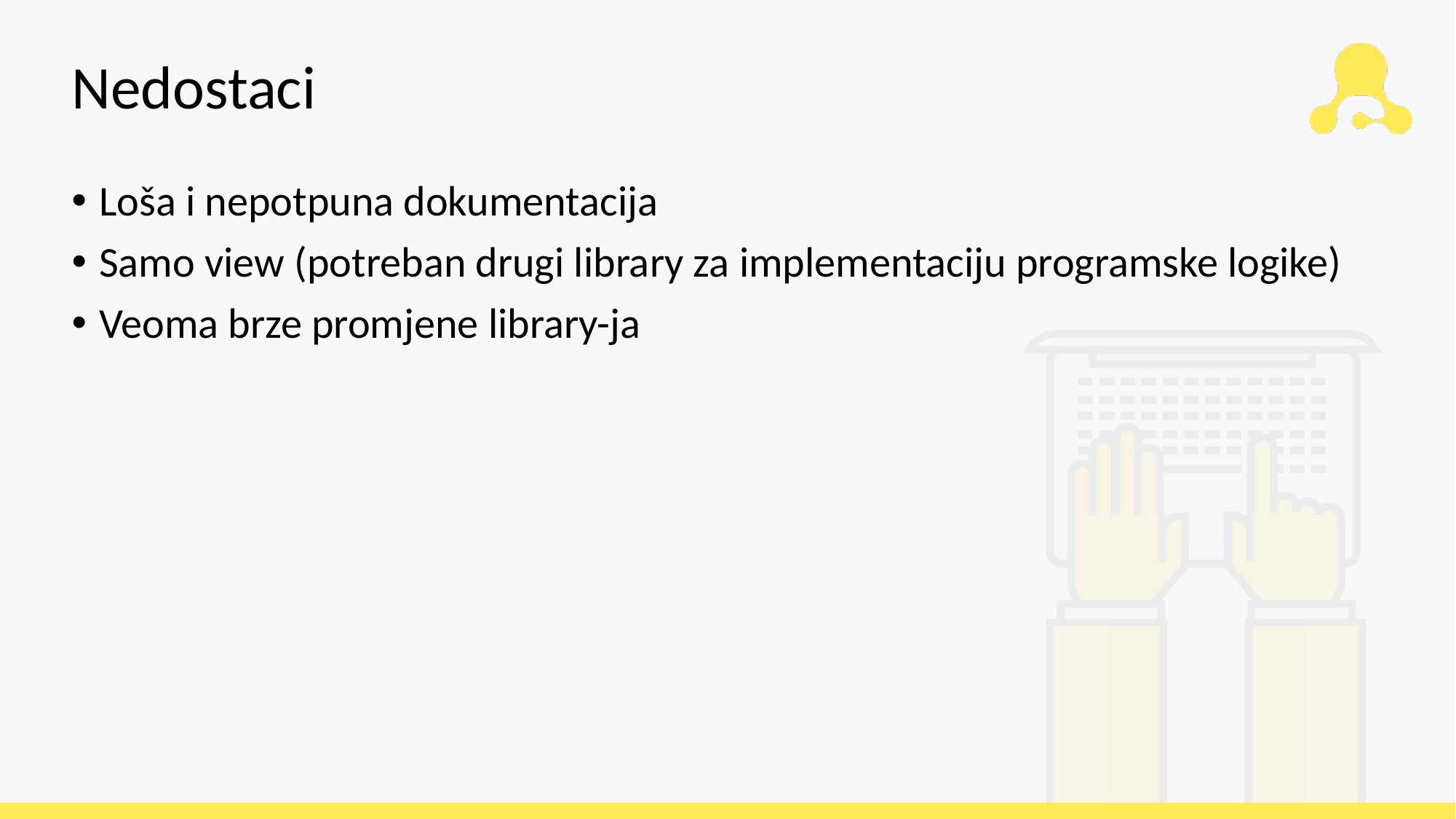

# Nedostaci
Loša i nepotpuna dokumentacija
Samo view (potreban drugi library za implementaciju programske logike)
Veoma brze promjene library-ja